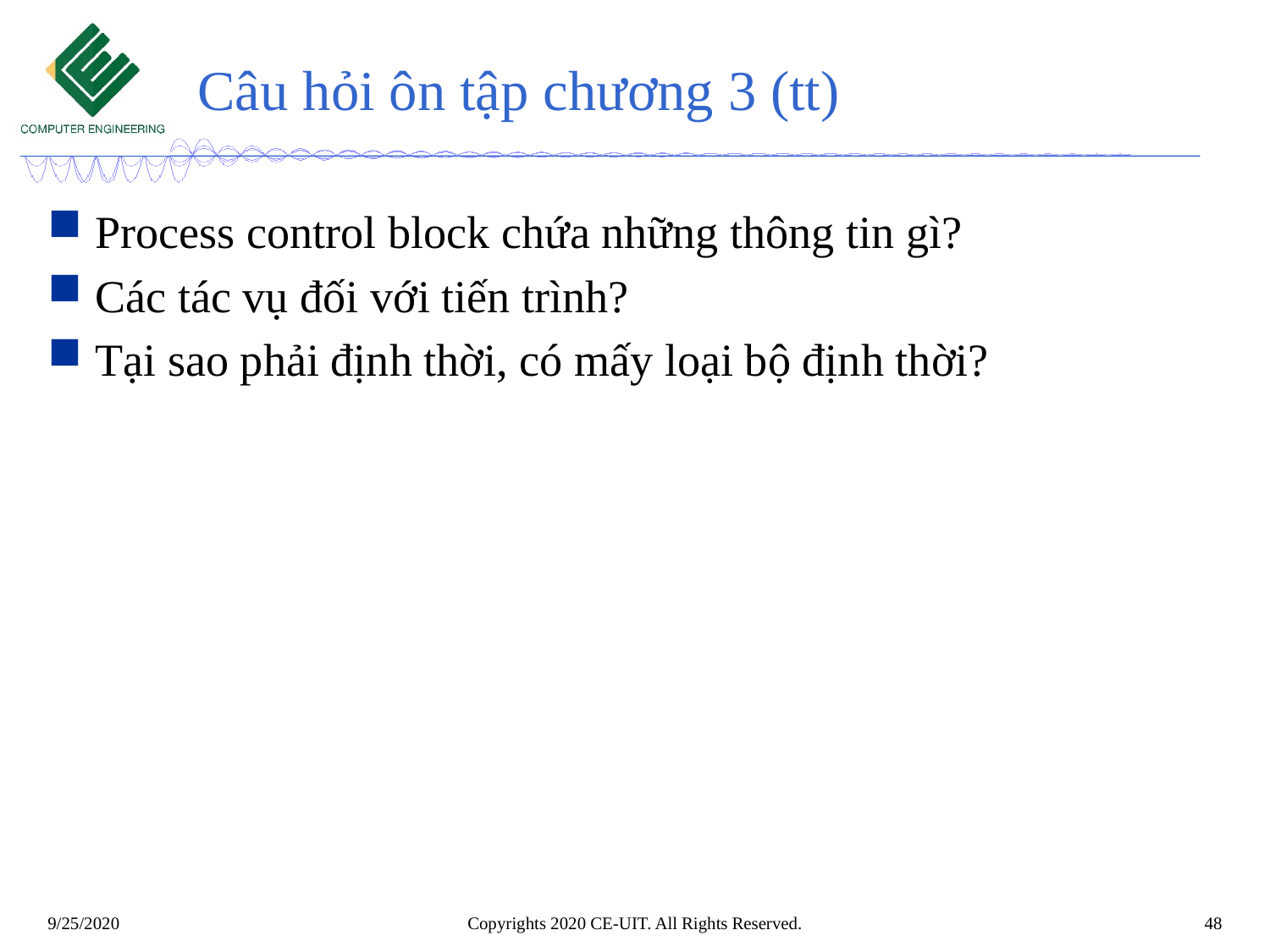

# Câu hỏi ôn tập chương 3 (tt)
Process control block chứa những thông tin gì?
Các tác vụ đối với tiến trình?
Tại sao phải định thời, có mấy loại bộ định thời?

Copyrights 2020 CE-UIT. All Rights Reserved.
48
9/25/2020